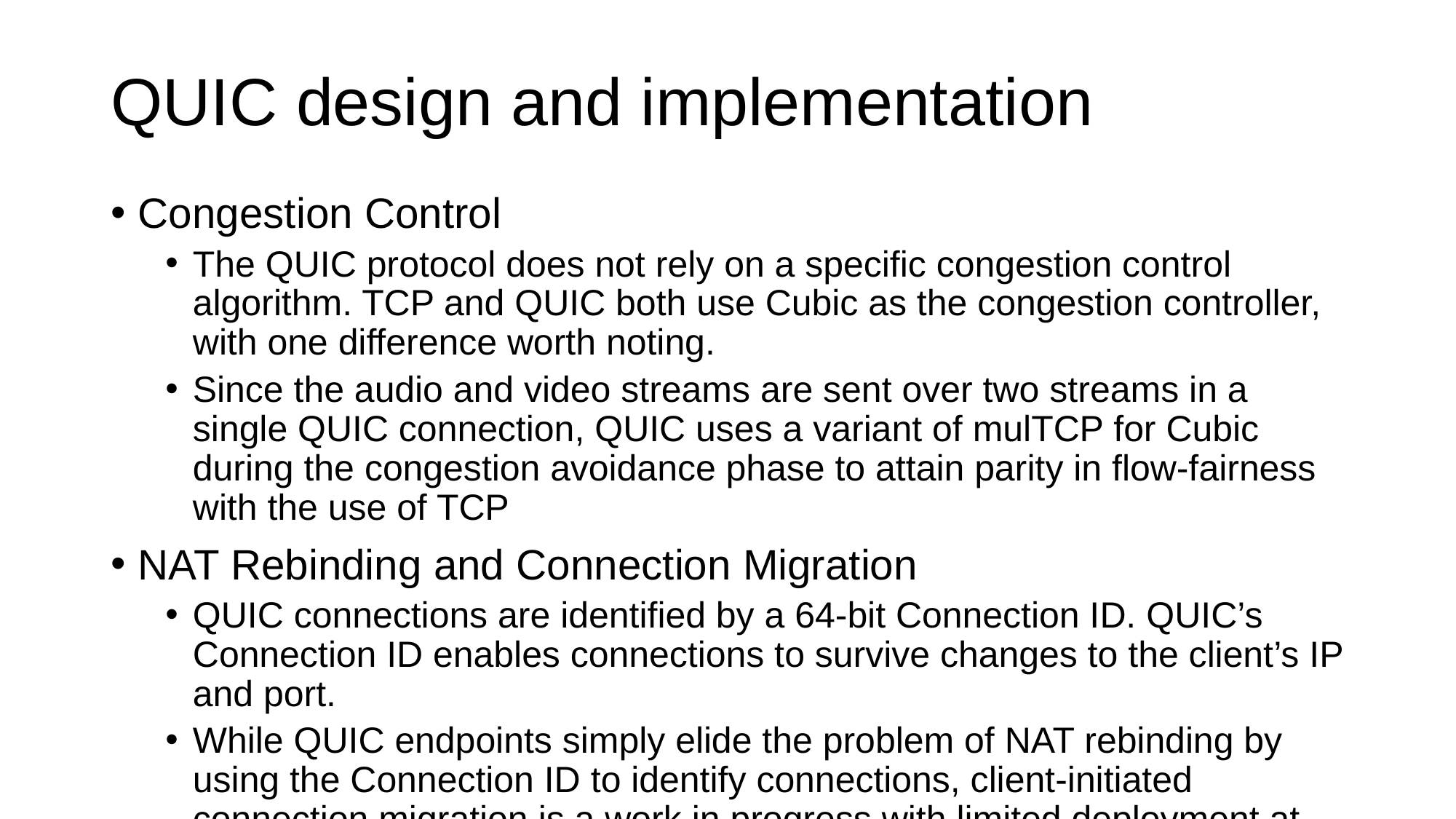

# QUIC design and implementation
Congestion Control
The QUIC protocol does not rely on a specific congestion control algorithm. TCP and QUIC both use Cubic as the congestion controller, with one difference worth noting.
Since the audio and video streams are sent over two streams in a single QUIC connection, QUIC uses a variant of mulTCP for Cubic during the congestion avoidance phase to attain parity in flow-fairness with the use of TCP
NAT Rebinding and Connection Migration
QUIC connections are identified by a 64-bit Connection ID. QUIC’s Connection ID enables connections to survive changes to the client’s IP and port.
While QUIC endpoints simply elide the problem of NAT rebinding by using the Connection ID to identify connections, client-initiated connection migration is a work in progress with limited deployment at this point.